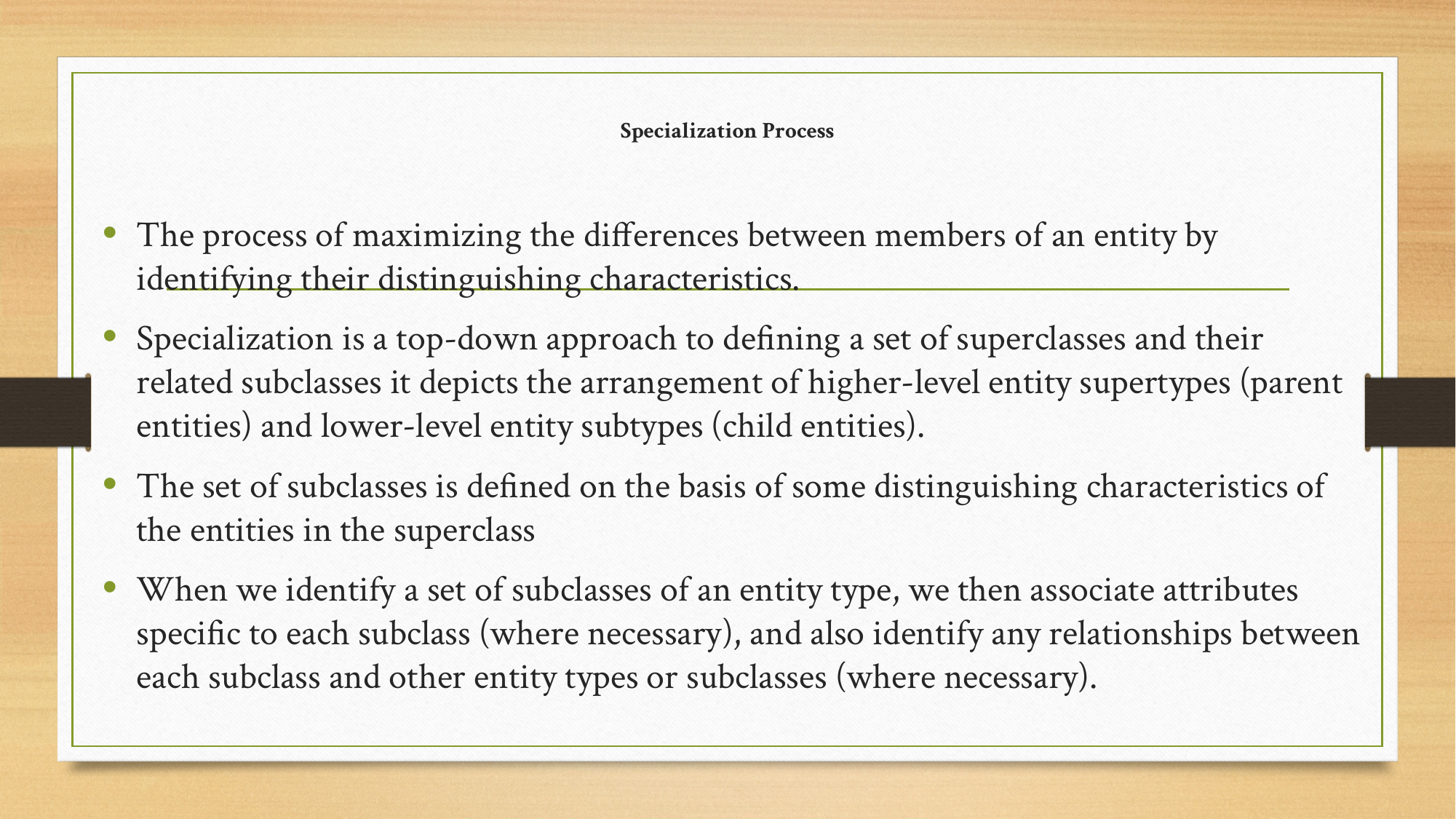

# Specialization Process
The process of maximizing the differences between members of an entity by identifying their distinguishing characteristics.
Specialization is a top-down approach to defining a set of superclasses and their related subclasses it depicts the arrangement of higher-level entity supertypes (parent entities) and lower-level entity subtypes (child entities).
The set of subclasses is defined on the basis of some distinguishing characteristics of the entities in the superclass
When we identify a set of subclasses of an entity type, we then associate attributes specific to each subclass (where necessary), and also identify any relationships between each subclass and other entity types or subclasses (where necessary).